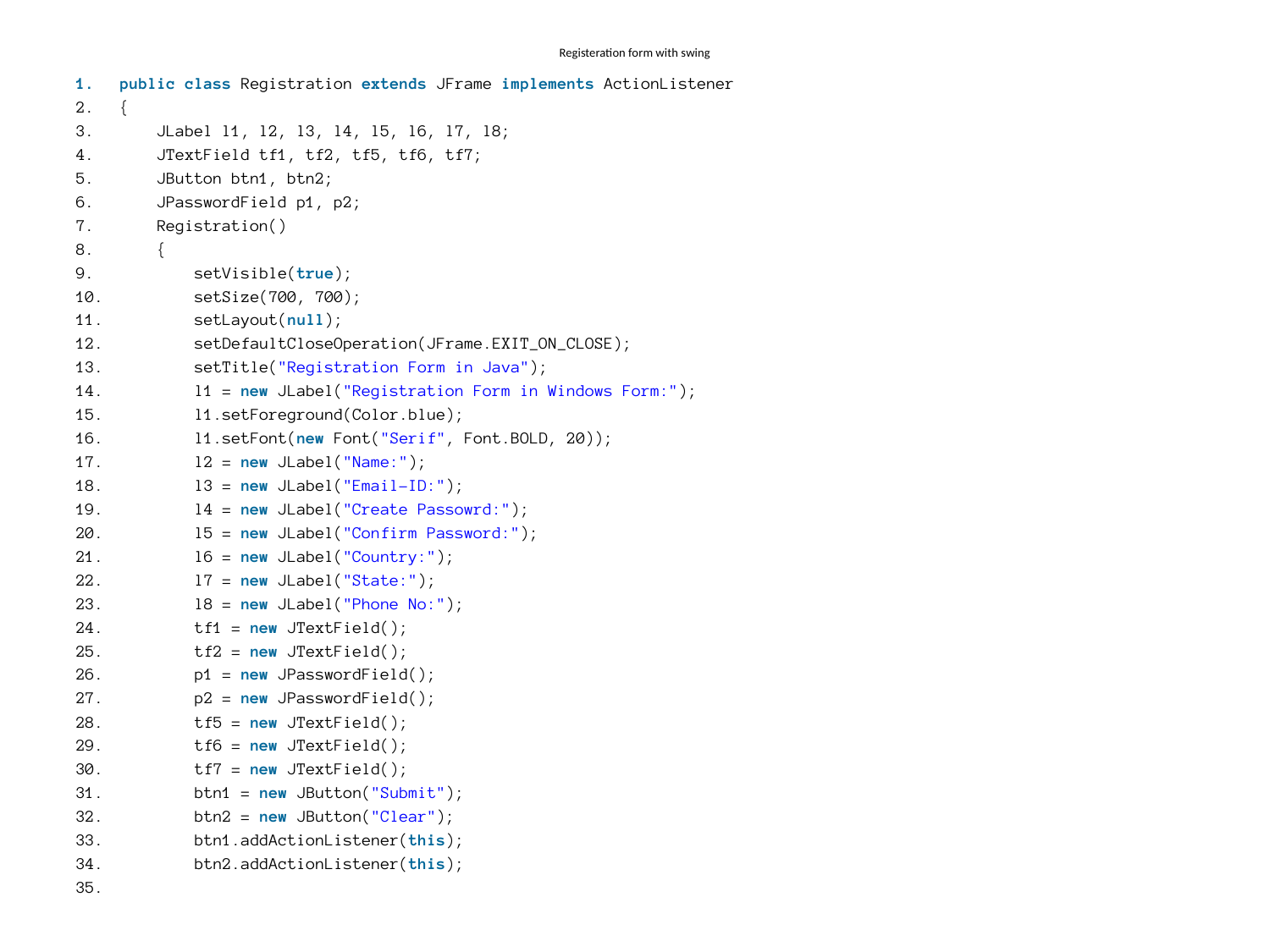

# Registeration form with swing
public class Registration extends JFrame implements ActionListener
{
    JLabel l1, l2, l3, l4, l5, l6, l7, l8;
    JTextField tf1, tf2, tf5, tf6, tf7;
    JButton btn1, btn2;
    JPasswordField p1, p2;
    Registration()
    {
        setVisible(true);
        setSize(700, 700);
        setLayout(null);
        setDefaultCloseOperation(JFrame.EXIT_ON_CLOSE);
        setTitle("Registration Form in Java");
        l1 = new JLabel("Registration Form in Windows Form:");
        l1.setForeground(Color.blue);
        l1.setFont(new Font("Serif", Font.BOLD, 20));
        l2 = new JLabel("Name:");
        l3 = new JLabel("Email-ID:");
        l4 = new JLabel("Create Passowrd:");
        l5 = new JLabel("Confirm Password:");
        l6 = new JLabel("Country:");
        l7 = new JLabel("State:");
        l8 = new JLabel("Phone No:");
        tf1 = new JTextField();
        tf2 = new JTextField();
        p1 = new JPasswordField();
        p2 = new JPasswordField();
        tf5 = new JTextField();
        tf6 = new JTextField();
        tf7 = new JTextField();
        btn1 = new JButton("Submit");
        btn2 = new JButton("Clear");
        btn1.addActionListener(this);
        btn2.addActionListener(this);